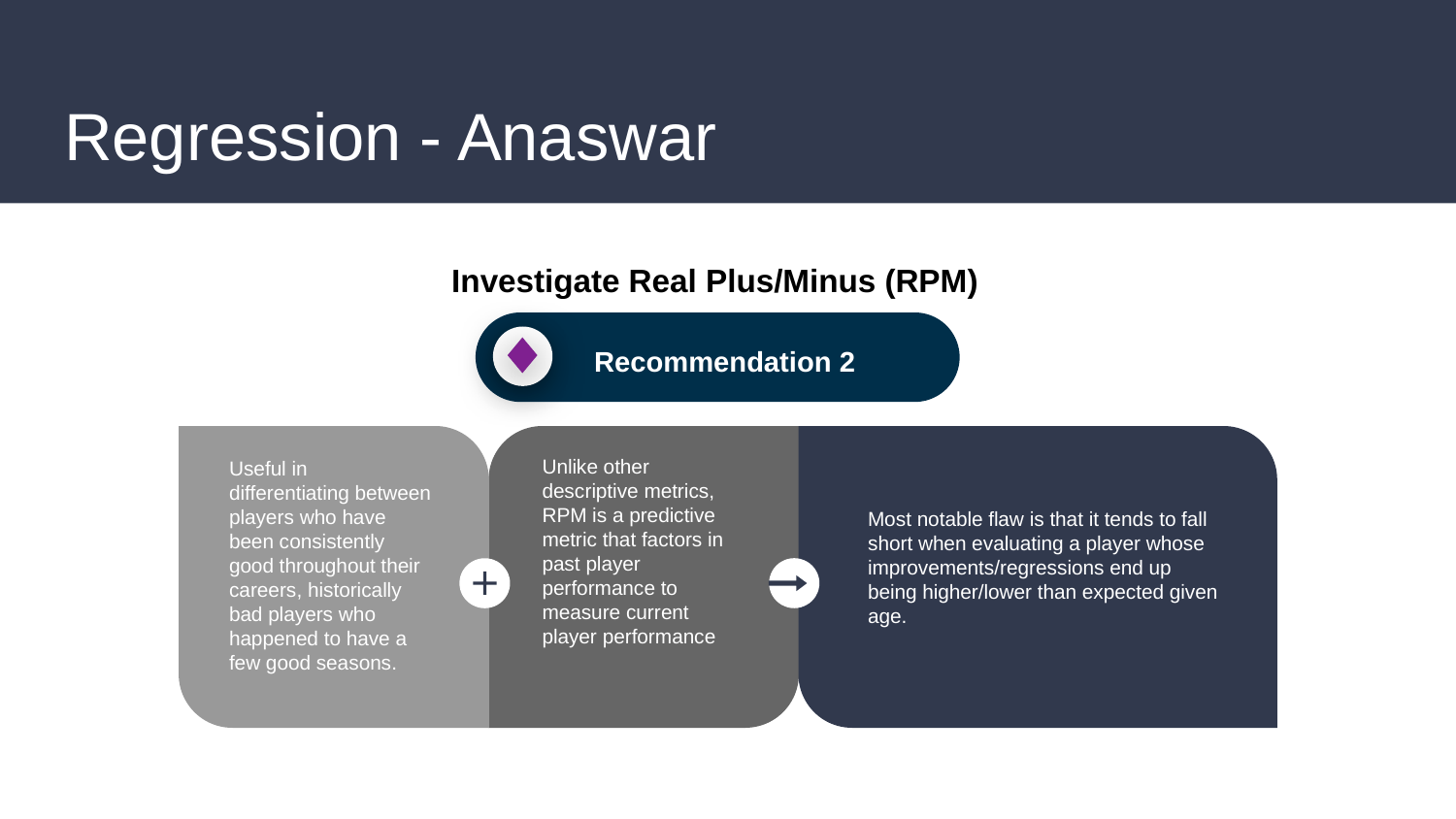

Investigate Real Plus/Minus (RPM)
Recommendation 2

# Regression - Anaswar

Useful in differentiating between players who have been consistently good throughout their careers, historically bad players who happened to have a few good seasons.

Unlike other descriptive metrics, RPM is a predictive metric that factors in past player performance to measure current player performance

Most notable flaw is that it tends to fall short when evaluating a player whose improvements/regressions end up being higher/lower than expected given age.